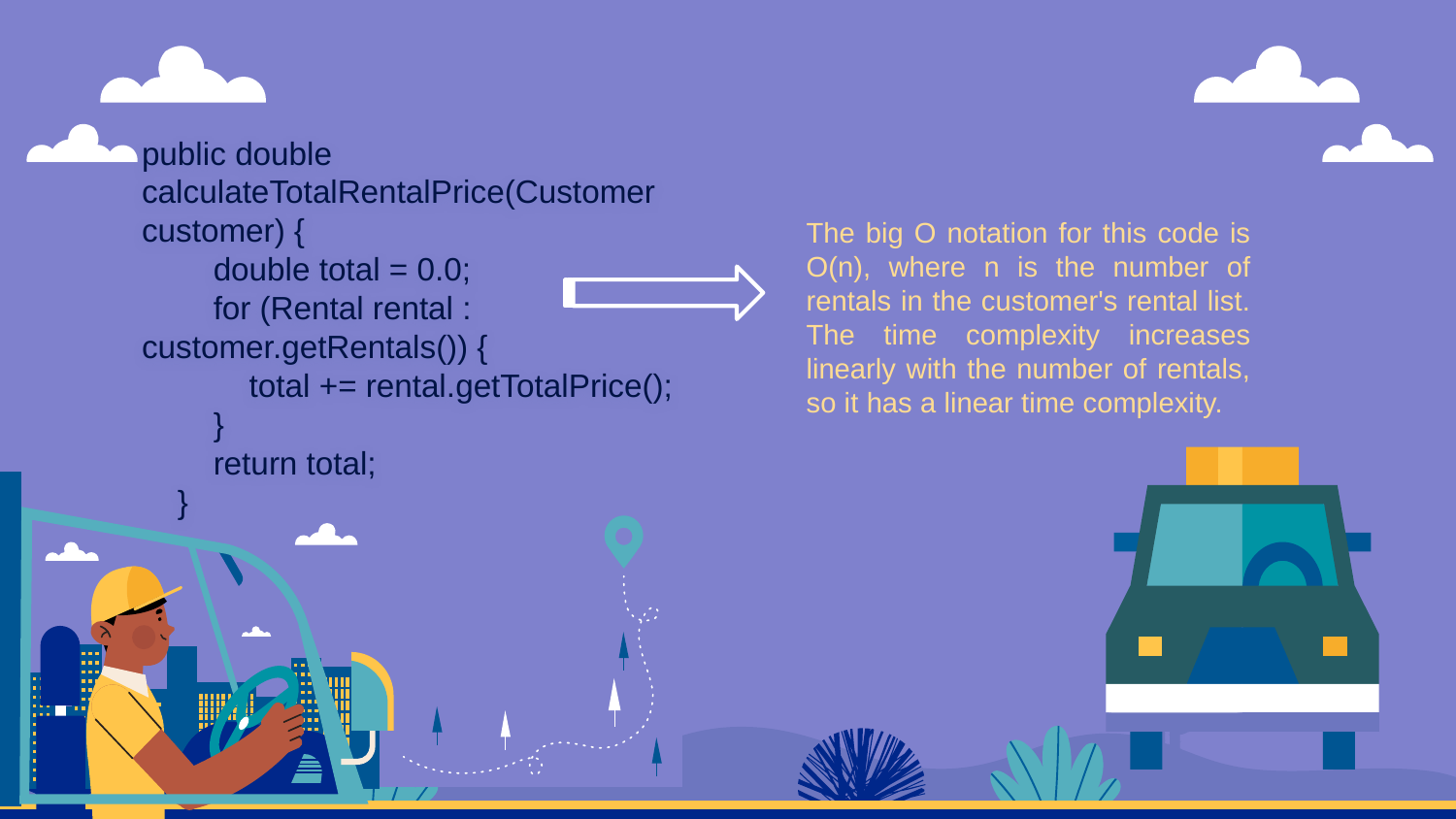

# public double calculateTotalRentalPrice(Customer customer) { double total = 0.0; for (Rental rental : customer.getRentals()) { total += rental.getTotalPrice(); } return total; }
The big O notation for this code is O(n), where n is the number of rentals in the customer's rental list. The time complexity increases linearly with the number of rentals, so it has a linear time complexity.